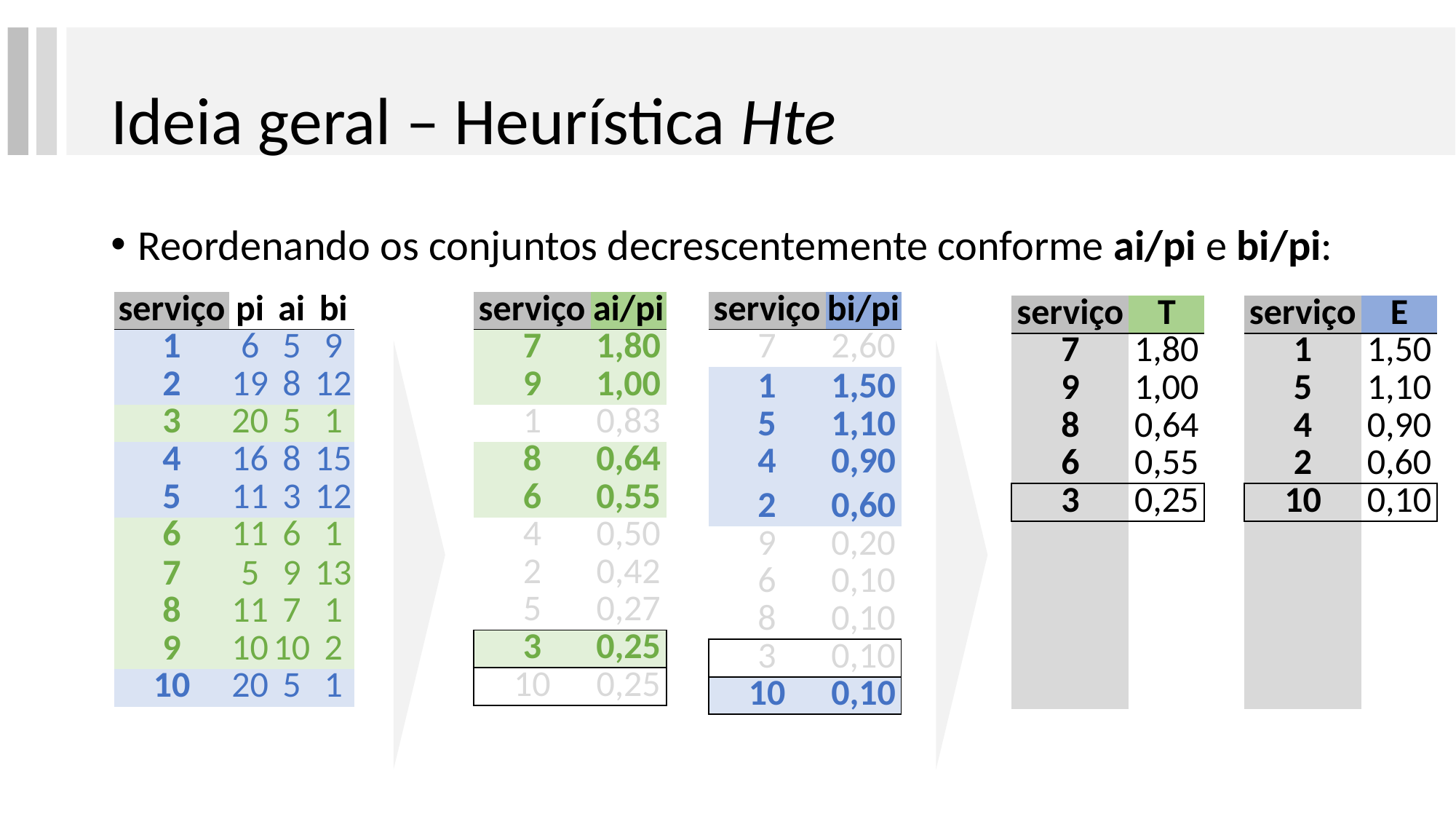

# Ideia geral – Heurística Hte
Reordenando os conjuntos decrescentemente conforme ai/pi e bi/pi:

| serviço | pi | ai | bi |
| --- | --- | --- | --- |
| 1 | 6 | 5 | 9 |
| 2 | 19 | 8 | 12 |
| 3 | 20 | 5 | 1 |
| 4 | 16 | 8 | 15 |
| 5 | 11 | 3 | 12 |
| 6 | 11 | 6 | 1 |
| 7 | 5 | 9 | 13 |
| 8 | 11 | 7 | 1 |
| 9 | 10 | 10 | 2 |
| 10 | 20 | 5 | 1 |
| serviço | ai/pi |
| --- | --- |
| 7 | 1,80 |
| 9 | 1,00 |
| 1 | 0,83 |
| 8 | 0,64 |
| 6 | 0,55 |
| 4 | 0,50 |
| 2 | 0,42 |
| 5 | 0,27 |
| 3 | 0,25 |
| 10 | 0,25 |
| serviço | bi/pi |
| --- | --- |
| 7 | 2,60 |
| 1 | 1,50 |
| 5 | 1,10 |
| 4 | 0,90 |
| 2 | 0,60 |
| 9 | 0,20 |
| 6 | 0,10 |
| 8 | 0,10 |
| 3 | 0,10 |
| 10 | 0,10 |
| serviço | T |
| --- | --- |
| 7 | 1,80 |
| 9 | 1,00 |
| 8 | 0,64 |
| 6 | 0,55 |
| 3 | 0,25 |
|  |  |
|  |  |
|  |  |
|  |  |
|  |  |
| serviço | E |
| --- | --- |
| 1 | 1,50 |
| 5 | 1,10 |
| 4 | 0,90 |
| 2 | 0,60 |
| 10 | 0,10 |
|  |  |
|  |  |
|  |  |
|  |  |
|  |  |